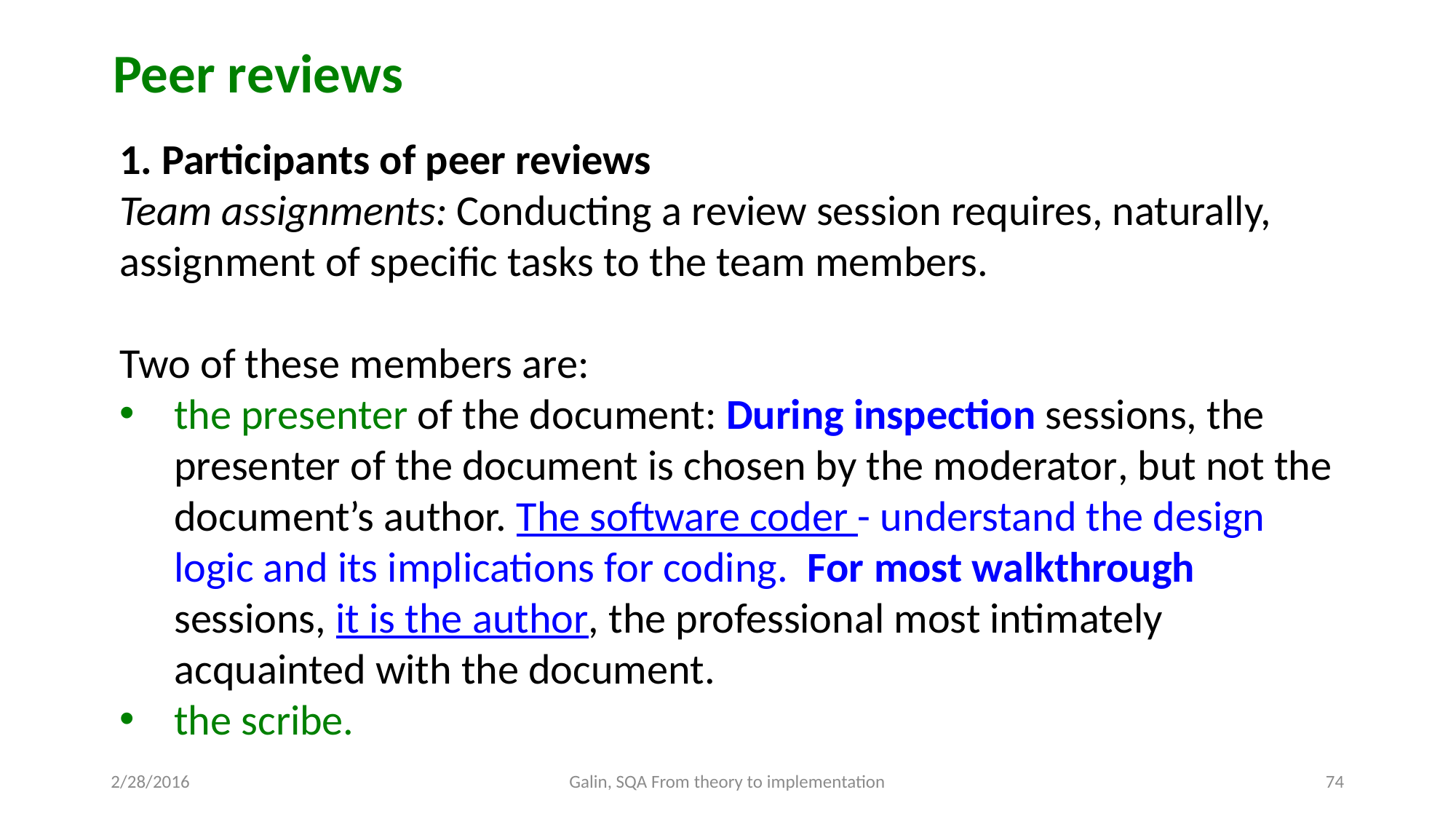

Peer reviews
1. Participants of peer reviews
Team assignments: Conducting a review session requires, naturally, assignment of specific tasks to the team members.

Two of these members are:
the presenter of the document: During inspection sessions, the presenter of the document is chosen by the moderator, but not the document’s author. The software coder - understand the design logic and its implications for coding.  For most walkthrough sessions, it is the author, the professional most intimately acquainted with the document.
the scribe.

2/28/2016
Galin, SQA From theory to implementation
74